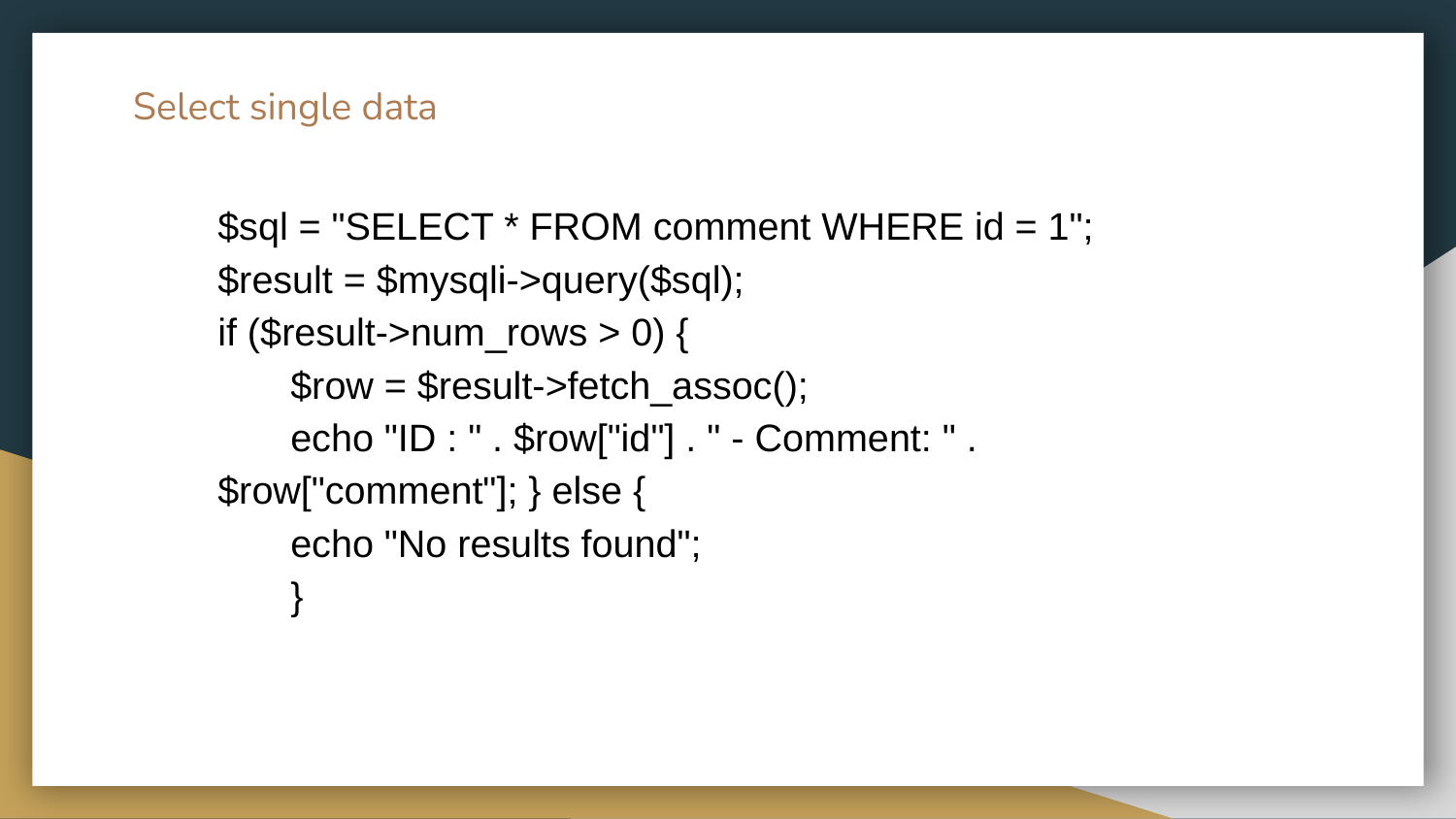

# Select single data
$sql = "SELECT * FROM comment WHERE id = 1";
$result = $mysqli->query($sql);
if ($result->num_rows > 0) {
$row = $result->fetch_assoc();
echo "ID : " . $row["id"] . " - Comment: " . $row["comment"]; } else {
echo "No results found";
}